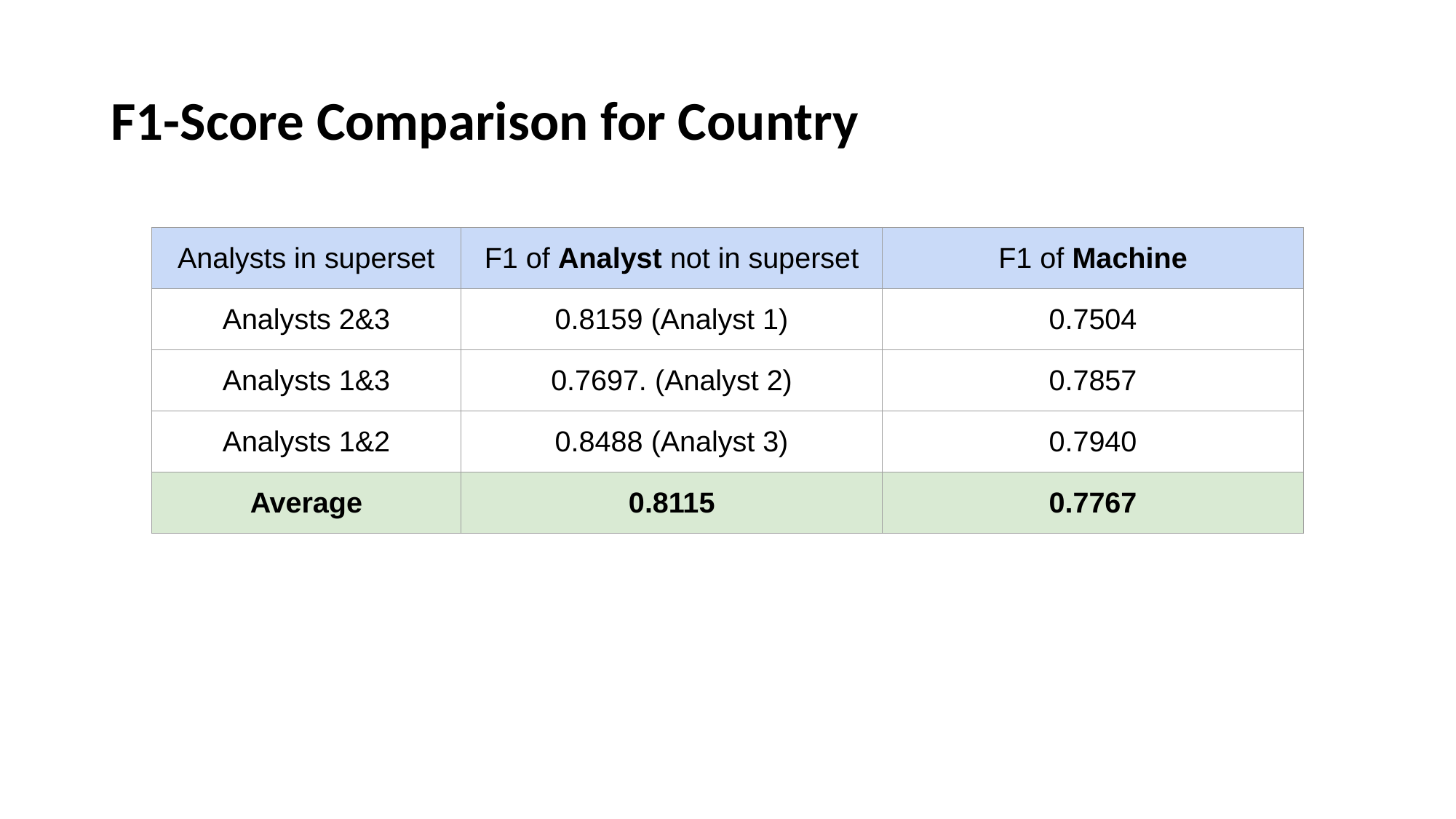

# F1-Score Comparison for Country
| Analysts in superset | F1 of Analyst not in superset | F1 of Machine |
| --- | --- | --- |
| Analysts 2&3 | 0.8159 (Analyst 1) | 0.7504 |
| Analysts 1&3 | 0.7697. (Analyst 2) | 0.7857 |
| Analysts 1&2 | 0.8488 (Analyst 3) | 0.7940 |
| Average | 0.8115 | 0.7767 |